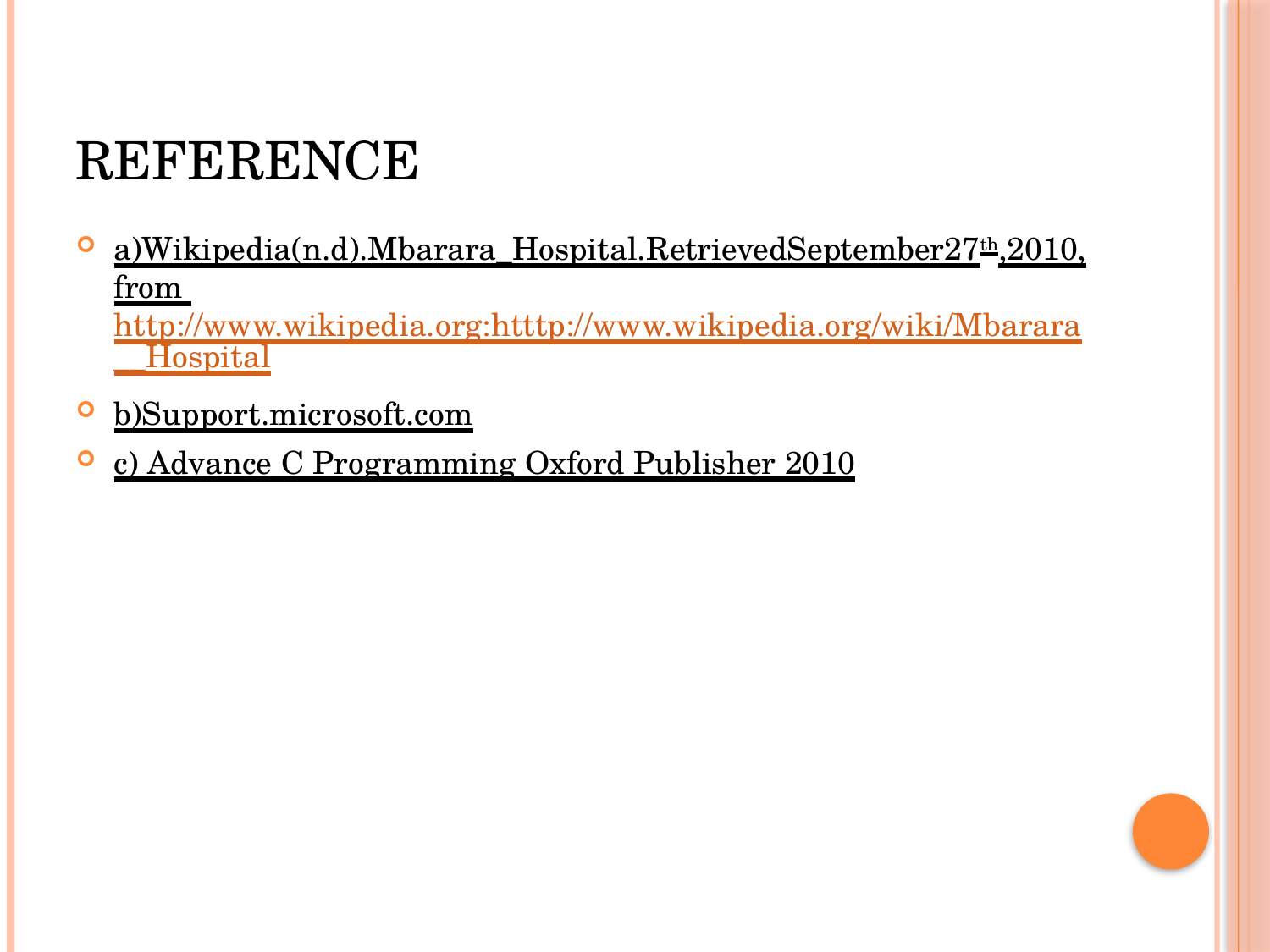

# Reference
a)Wikipedia(n.d).Mbarara_Hospital.RetrievedSeptember27th,2010,from http://www.wikipedia.org:htttp://www.wikipedia.org/wiki/Mbarara__Hospital
b)Support.microsoft.com
c) Advance C Programming Oxford Publisher 2010